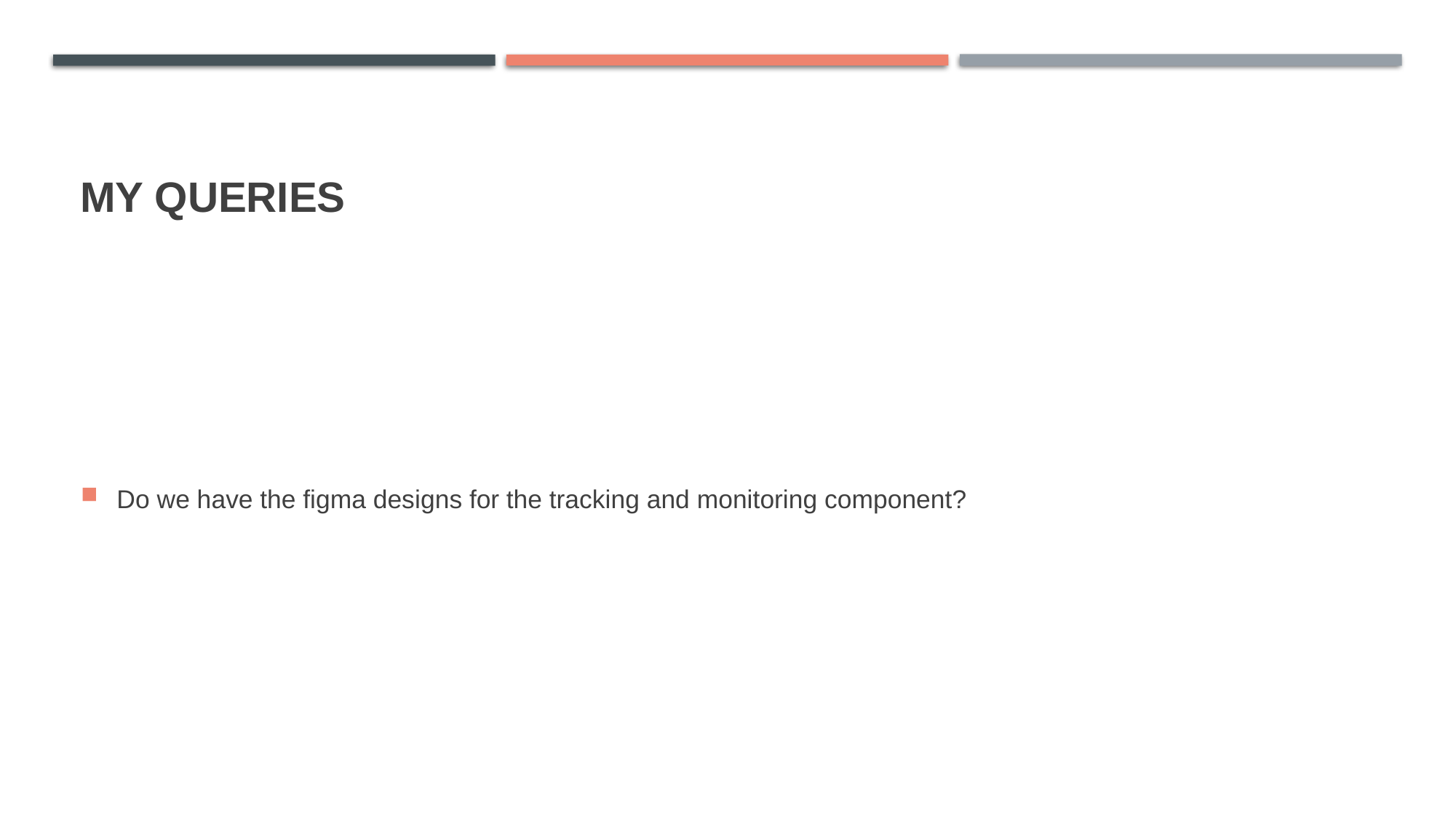

# My QUERIES
Do we have the figma designs for the tracking and monitoring component?